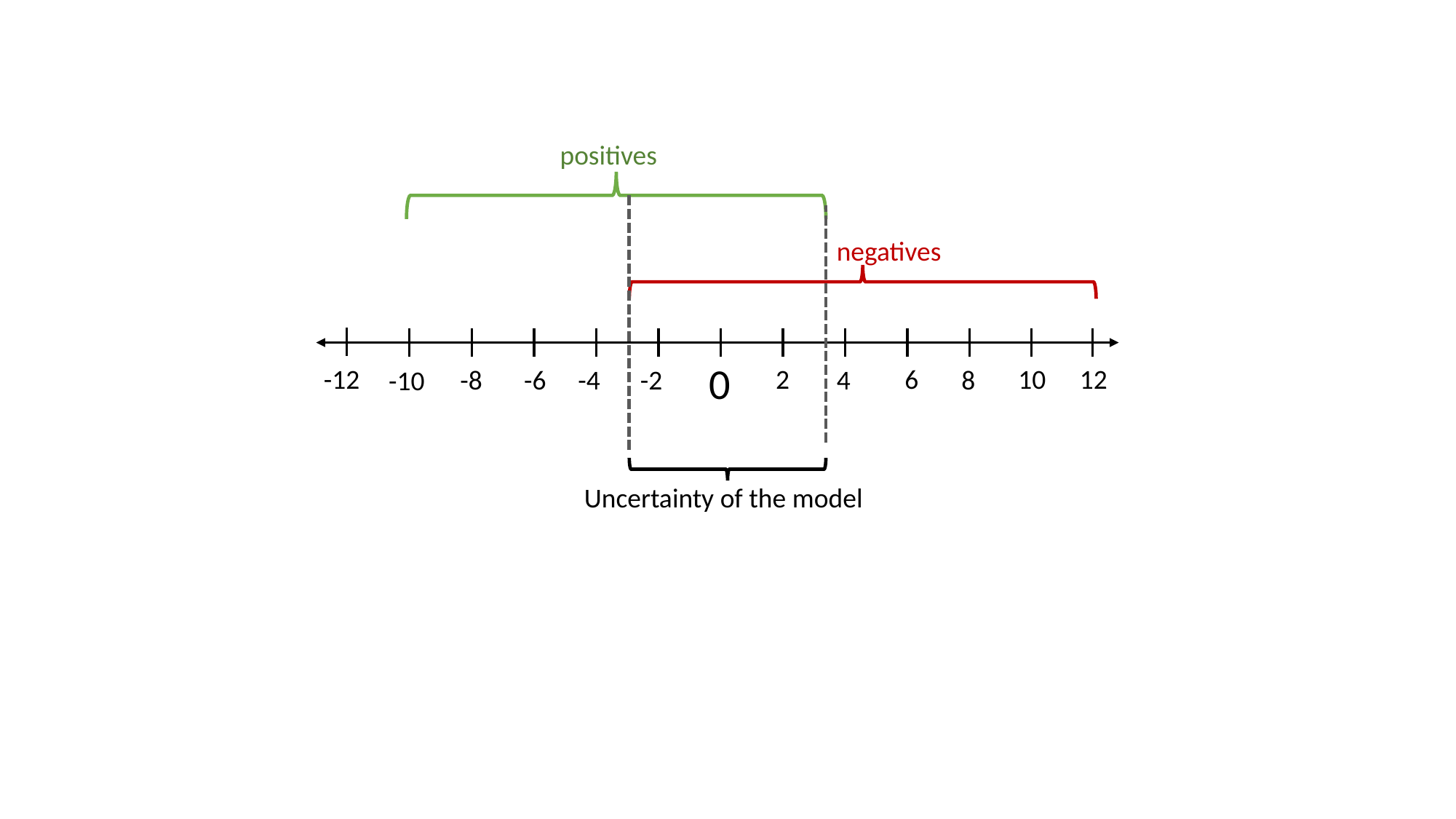

positives
negatives
0
12
10
6
2
-12
-8

-4
-2
8
-6
4
-10

Uncertainty of the model